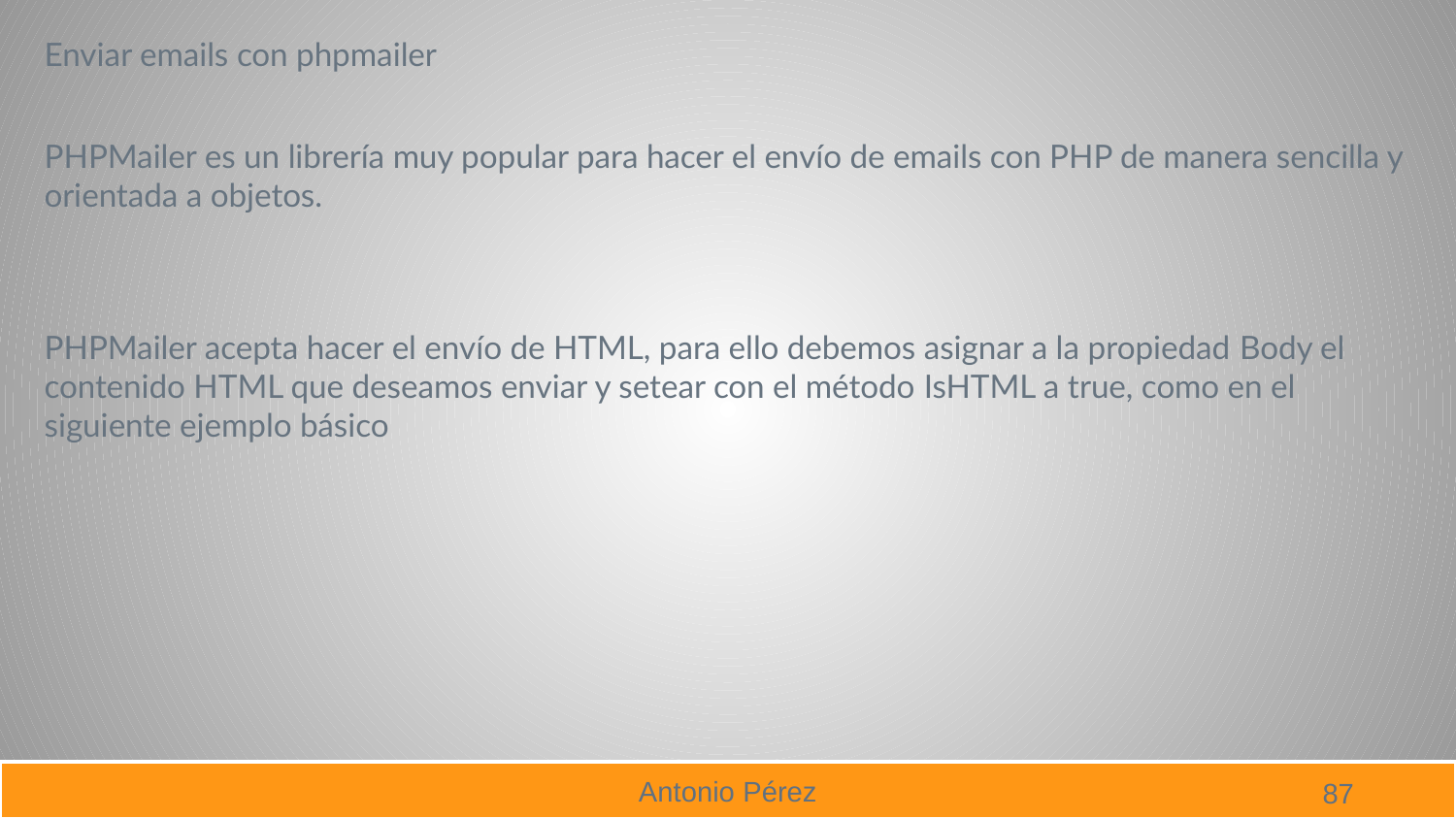

Enviar emails con phpmailer

PHPMailer es un librería muy popular para hacer el envío de emails con PHP de manera sencilla y orientada a objetos.

PHPMailer acepta hacer el envío de HTML, para ello debemos asignar a la propiedad Body el contenido HTML que deseamos enviar y setear con el método IsHTML a true, como en el siguiente ejemplo básico

87